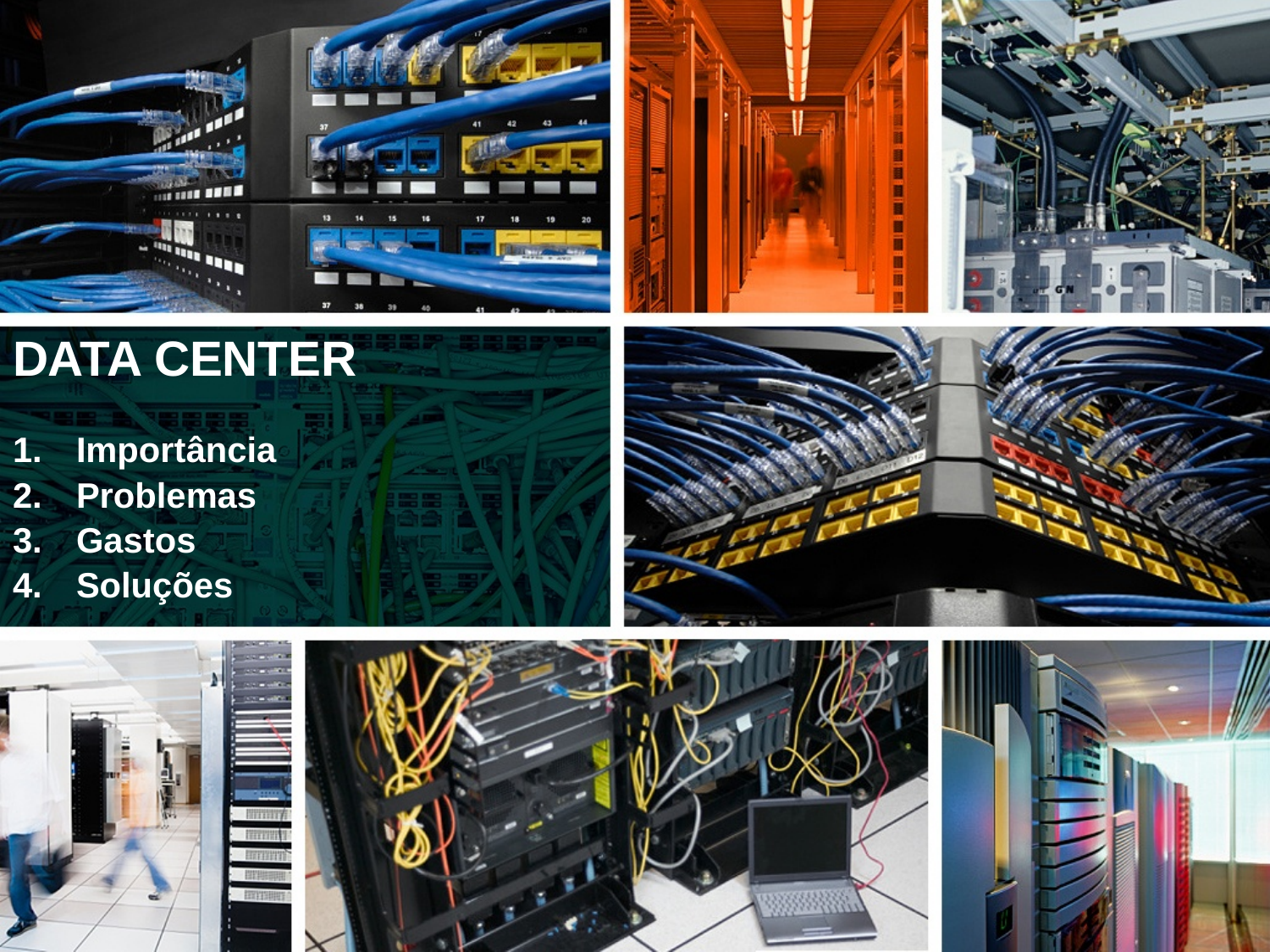

# DATA CENTER
Importância
Problemas
Gastos
Soluções